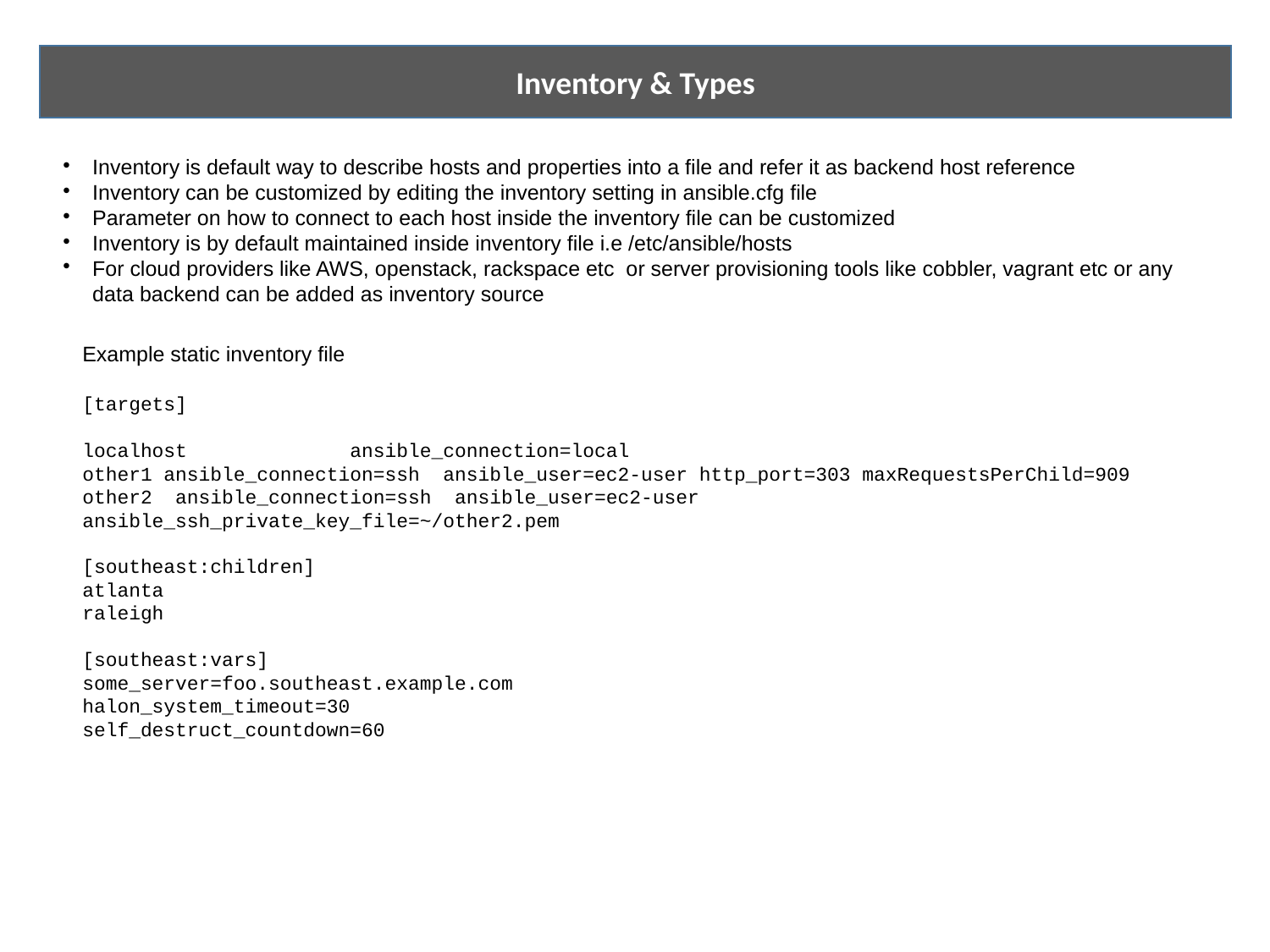

Inventory & Types
Inventory is default way to describe hosts and properties into a file and refer it as backend host reference
Inventory can be customized by editing the inventory setting in ansible.cfg file
Parameter on how to connect to each host inside the inventory file can be customized
Inventory is by default maintained inside inventory file i.e /etc/ansible/hosts
For cloud providers like AWS, openstack, rackspace etc  or server provisioning tools like cobbler, vagrant etc or any data backend can be added as inventory source
Example static inventory file

[targets]

localhost              ansible_connection=local
other1 ansible_connection=ssh  ansible_user=ec2-user http_port=303 maxRequestsPerChild=909
other2  ansible_connection=ssh  ansible_user=ec2-user ansible_ssh_private_key_file=~/other2.pem

[southeast:children]
atlanta
raleigh

[southeast:vars]
some_server=foo.southeast.example.com
halon_system_timeout=30
self_destruct_countdown=60